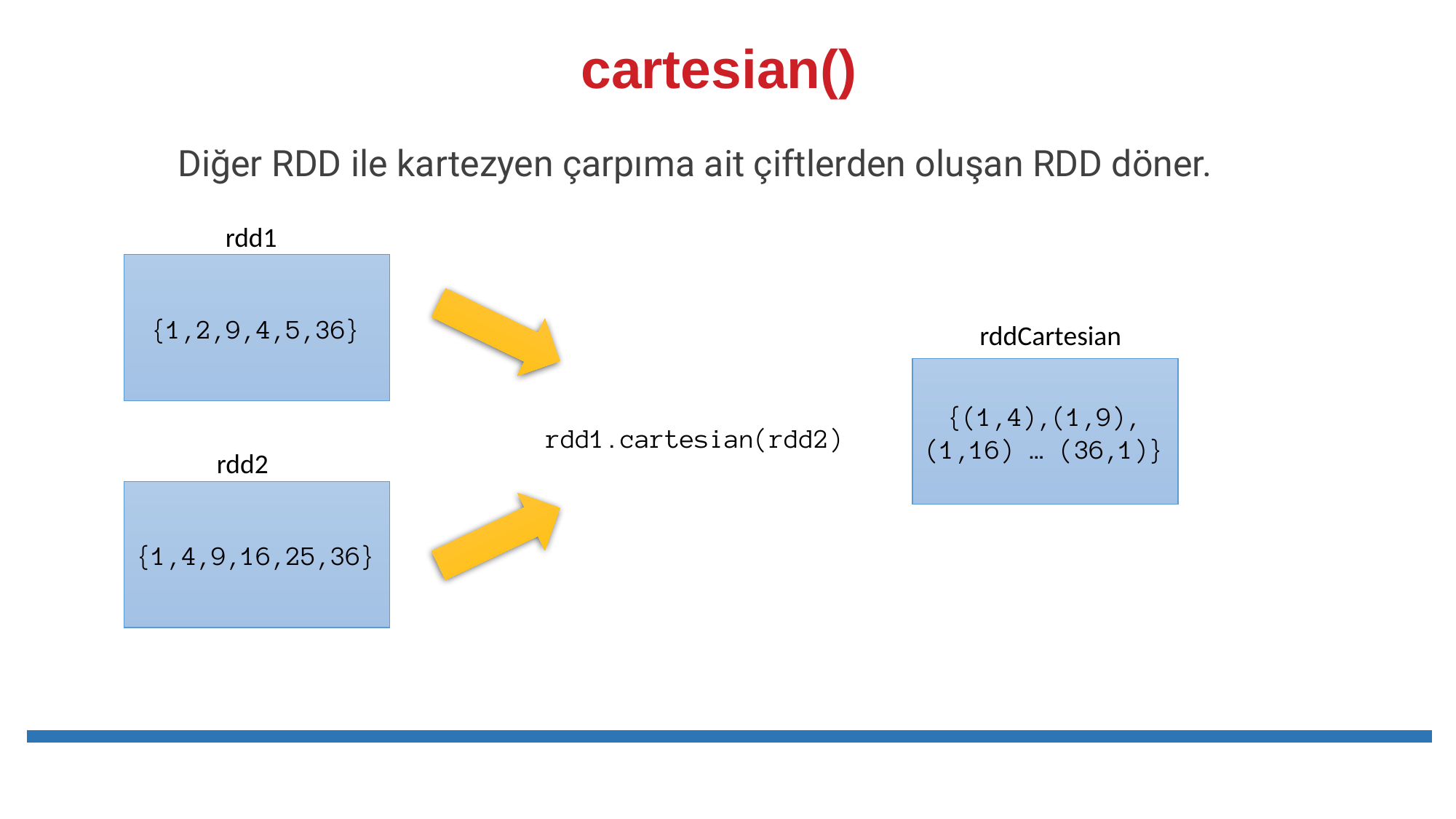

# cartesian()
Diğer RDD ile kartezyen çarpıma ait çiftlerden oluşan RDD döner.
rdd1
{1,2,9,4,5,36}

rddCartesian
{(1,4),(1,9),(1,16) … (36,1)}
rdd1.cartesian(rdd2)
rdd2
{1,4,9,16,25,36}